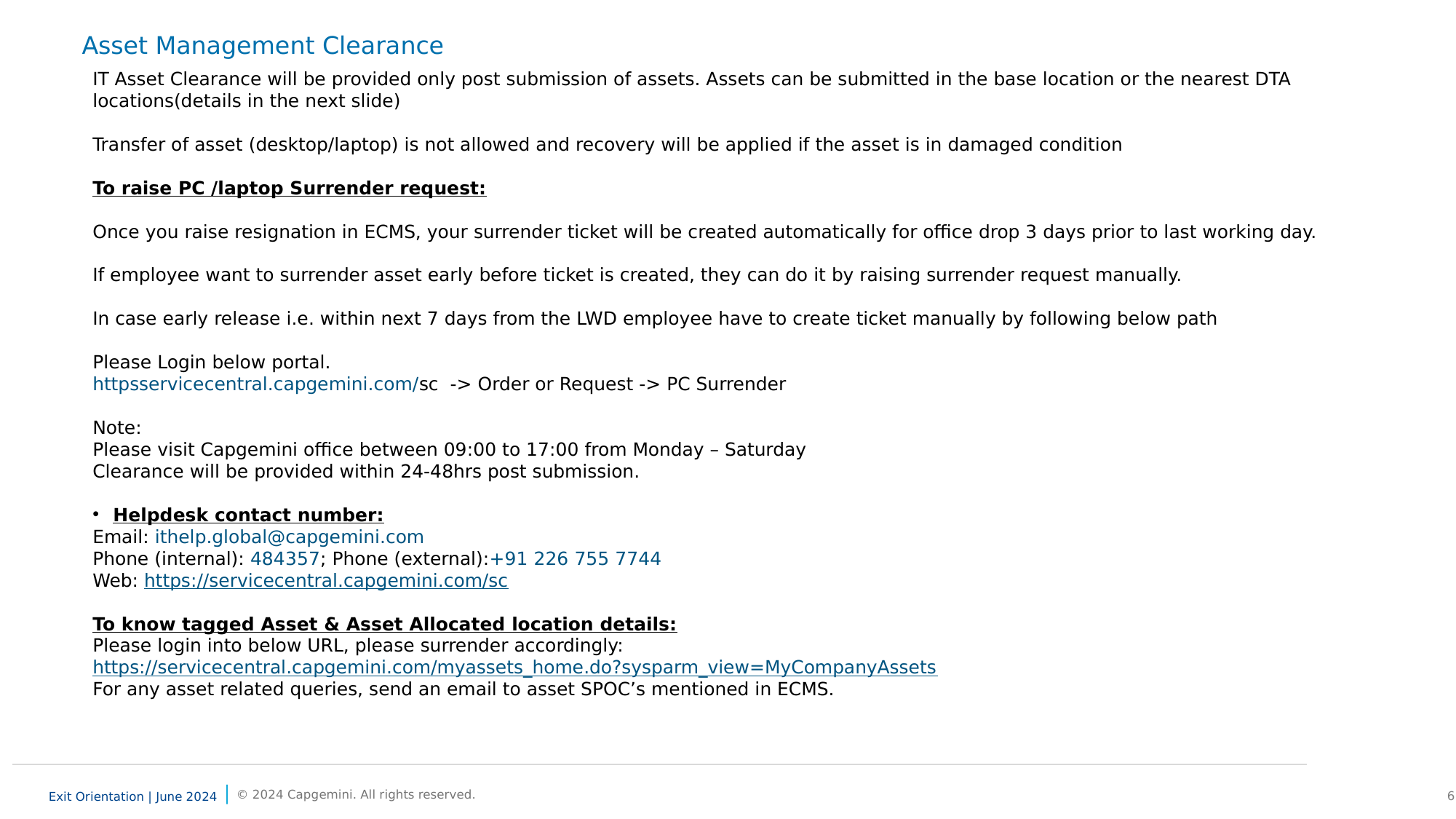

# Asset Management Clearance
IT Asset Clearance will be provided only post submission of assets. Assets can be submitted in the base location or the nearest DTA locations(details in the next slide)

Transfer of asset (desktop/laptop) is not allowed and recovery will be applied if the asset is in damaged condition

To raise PC /laptop Surrender request:

Once you raise resignation in ECMS, your surrender ticket will be created automatically for office drop 3 days prior to last working day.

If employee want to surrender asset early before ticket is created, they can do it by raising surrender request manually.

In case early release i.e. within next 7 days from the LWD employee have to create ticket manually by following below path

Please Login below portal.
httpsservicecentral.capgemini.com/sc  -> Order or Request -> PC Surrender

Note:
Please visit Capgemini office between 09:00 to 17:00 from Monday – Saturday
Clearance will be provided within 24-48hrs post submission.

Helpdesk contact number:
Email: ithelp.global@capgemini.com
Phone (internal): 484357; Phone (external):+91 226 755 7744
Web: https://servicecentral.capgemini.com/sc

To know tagged Asset & Asset Allocated location details:
Please login into below URL, please surrender accordingly:
https://servicecentral.capgemini.com/myassets_home.do?sysparm_view=MyCompanyAssets
For any asset related queries, send an email to asset SPOC’s mentioned in ECMS.